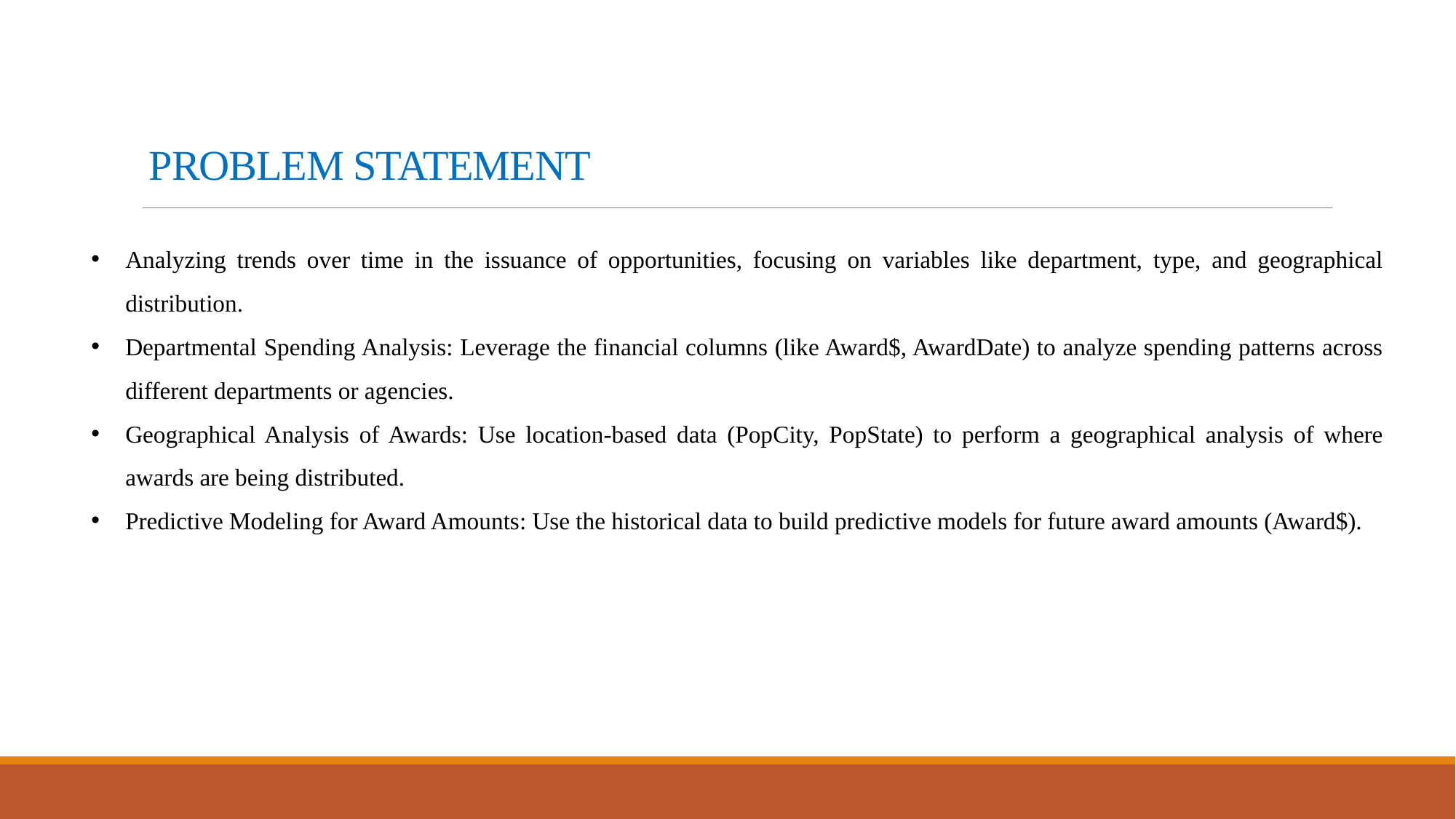

# PROBLEM STATEMENT
Analyzing trends over time in the issuance of opportunities, focusing on variables like department, type, and geographical distribution.
Departmental Spending Analysis: Leverage the financial columns (like Award$, AwardDate) to analyze spending patterns across different departments or agencies.
Geographical Analysis of Awards: Use location-based data (PopCity, PopState) to perform a geographical analysis of where awards are being distributed.
Predictive Modeling for Award Amounts: Use the historical data to build predictive models for future award amounts (Award$).